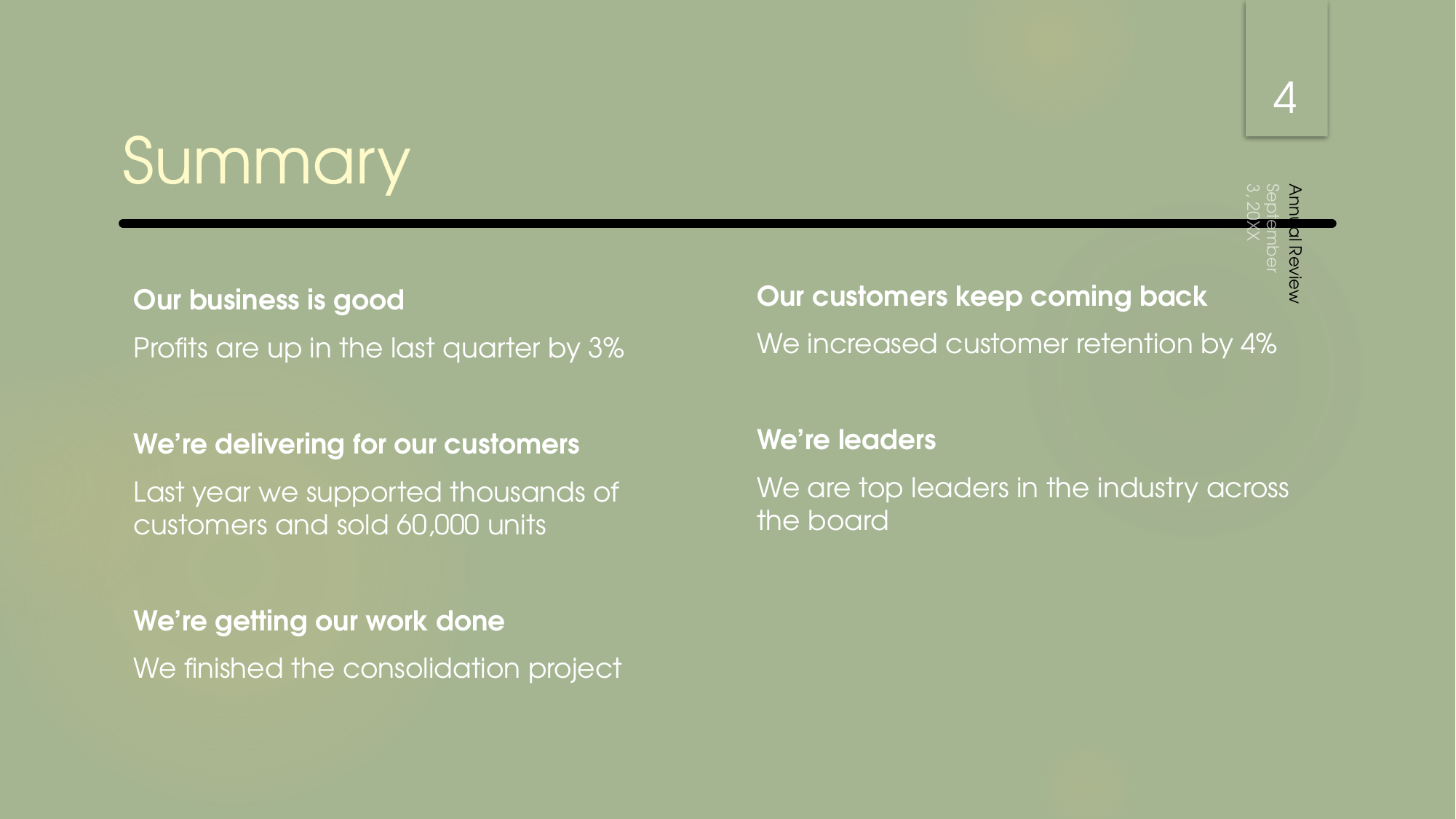

4
# Summary
September 3, 20XX
Our customers keep coming back
We increased customer retention by 4%

We’re leaders
We are top leaders in the industry across the board
Our business is good
Profits are up in the last quarter by 3%

We’re delivering for our customers
Last year we supported thousands of customers and sold 60,000 units

We’re getting our work done
We finished the consolidation project
Annual Review